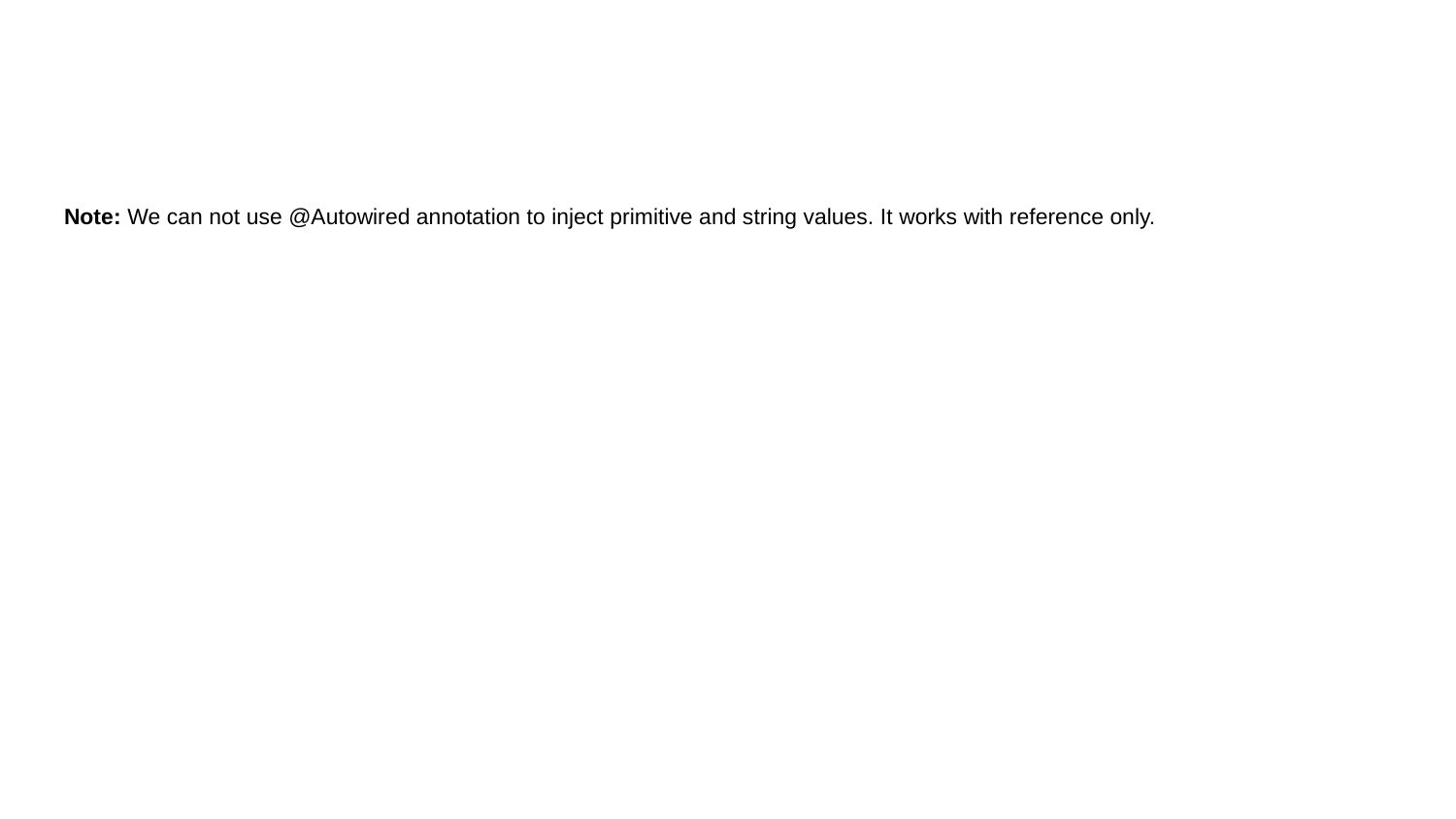

#
Note: We can not use @Autowired annotation to inject primitive and string values. It works with reference only.